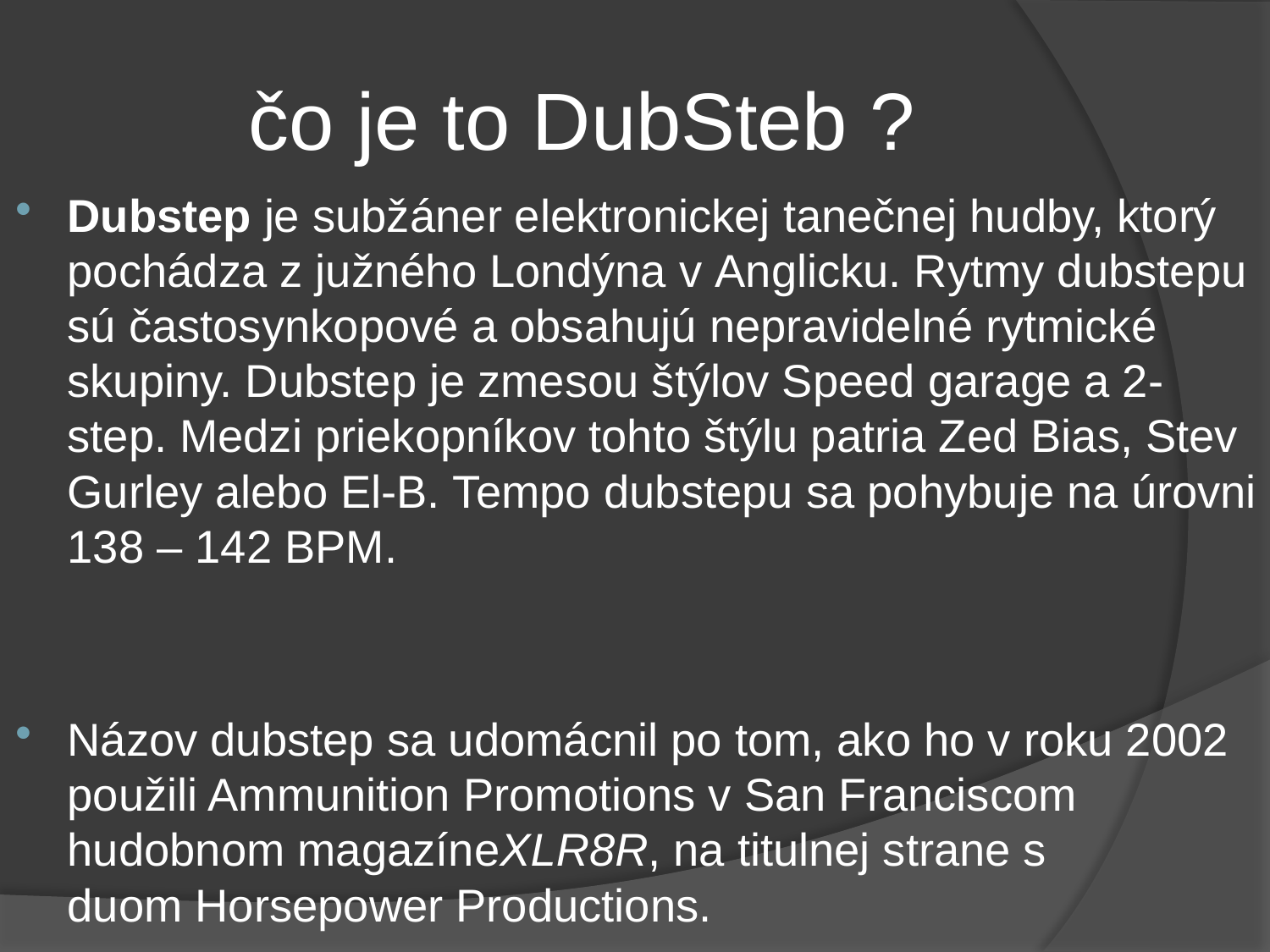

# čo je to DubSteb ?
Dubstep je subžáner elektronickej tanečnej hudby, ktorý pochádza z južného Londýna v Anglicku. Rytmy dubstepu sú častosynkopové a obsahujú nepravidelné rytmické skupiny. Dubstep je zmesou štýlov Speed garage a 2-step. Medzi priekopníkov tohto štýlu patria Zed Bias, Stev Gurley alebo El-B. Tempo dubstepu sa pohybuje na úrovni 138 – 142 BPM.

Názov dubstep sa udomácnil po tom, ako ho v roku 2002 použili Ammunition Promotions v San Franciscom hudobnom magazíneXLR8R, na titulnej strane s duom Horsepower Productions.